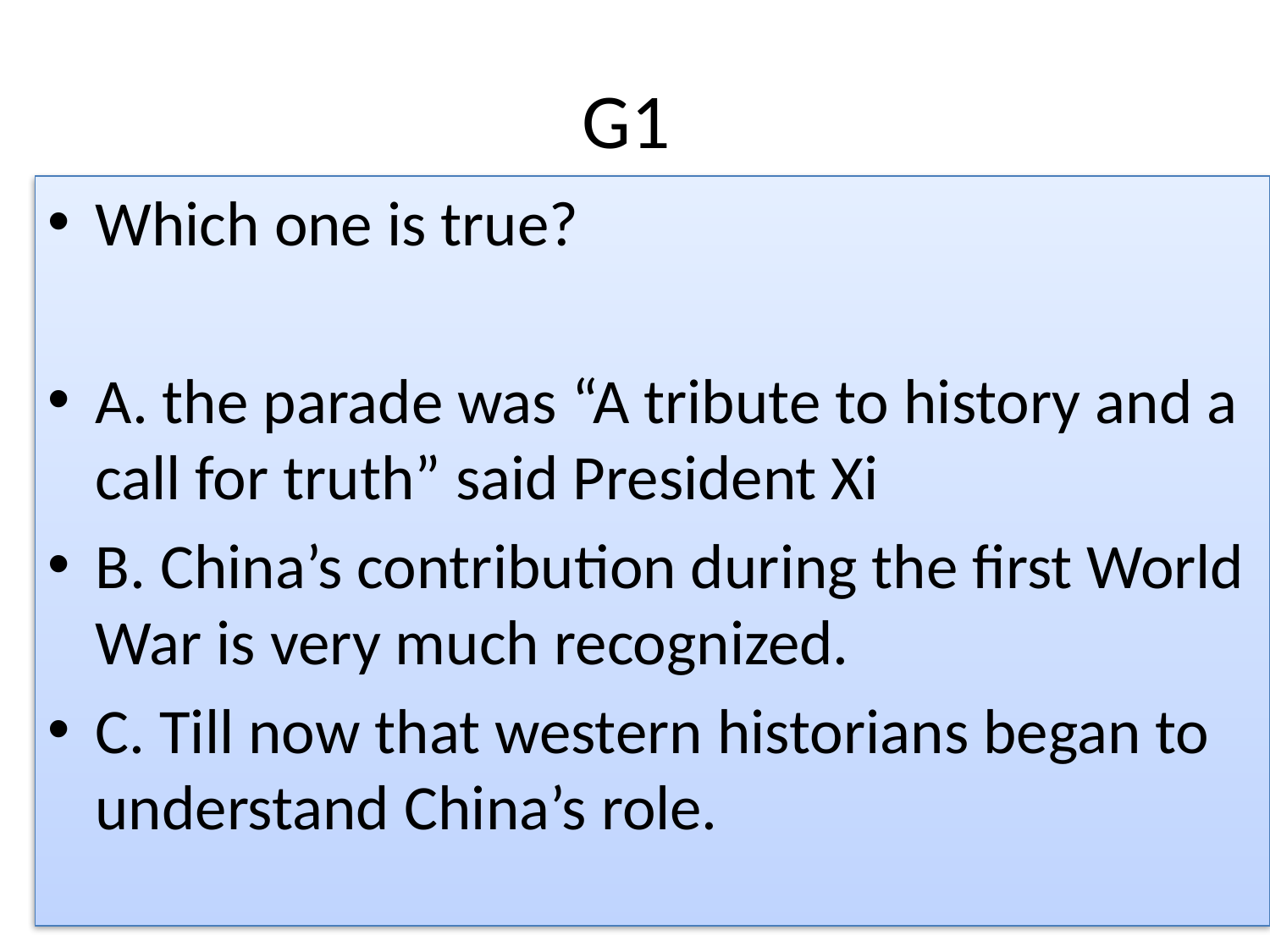

# G1
Which one is true?

A. the parade was “A tribute to history and a call for truth” said President Xi
B. China’s contribution during the first World War is very much recognized.
C. Till now that western historians began to understand China’s role.